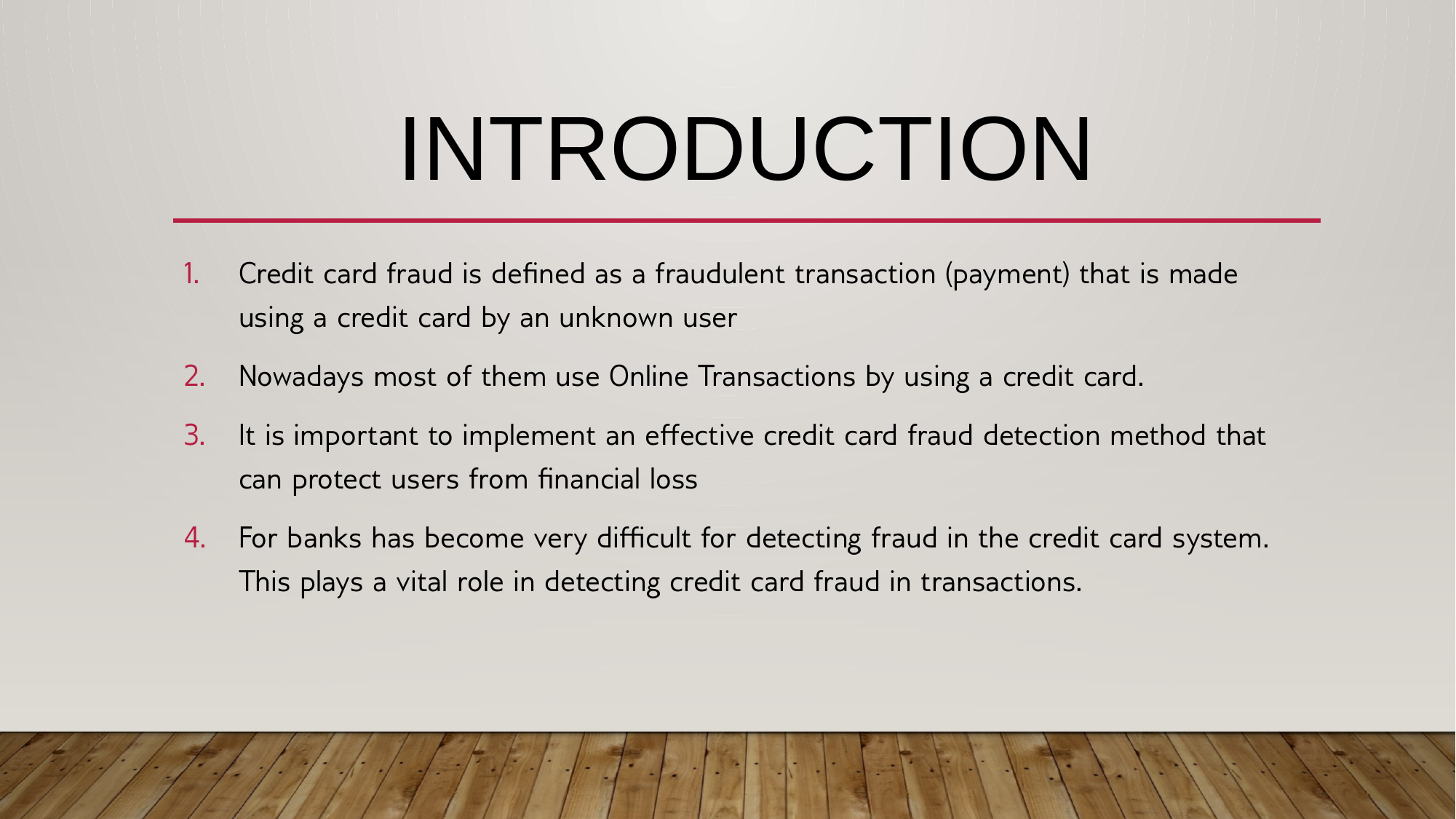

# Introduction
Credit card fraud is defined as a fraudulent transaction (payment) that is made using a credit card by an unknown user
Nowadays most of them use Online Transactions by using a credit card.
It is important to implement an effective credit card fraud detection method that can protect users from financial loss
For banks has become very difficult for detecting fraud in the credit card system. This plays a vital role in detecting credit card fraud in transactions.